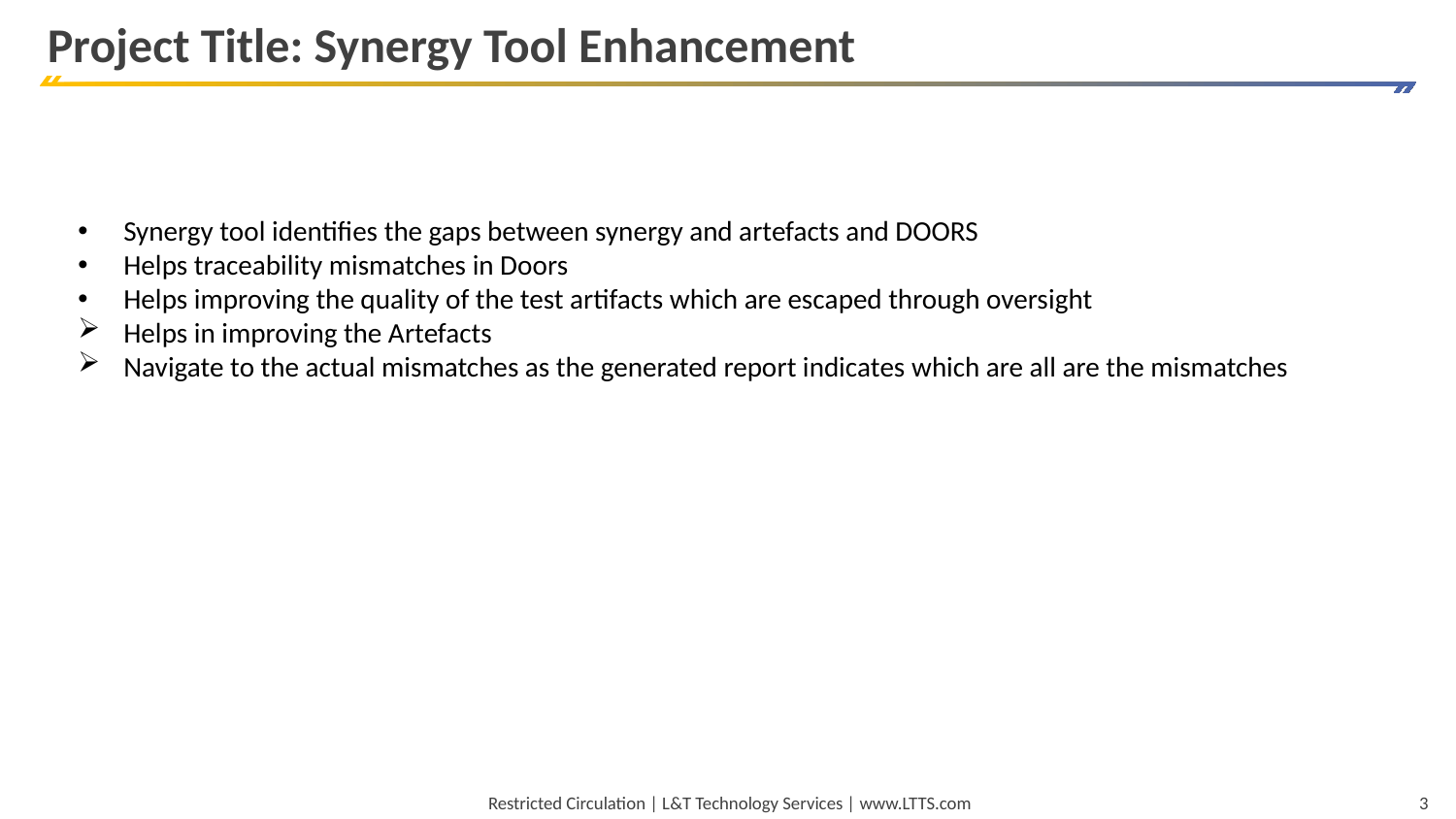

# Project Title: Synergy Tool Enhancement
Synergy tool identifies the gaps between synergy and artefacts and DOORS
Helps traceability mismatches in Doors
Helps improving the quality of the test artifacts which are escaped through oversight
Helps in improving the Artefacts
Navigate to the actual mismatches as the generated report indicates which are all are the mismatches